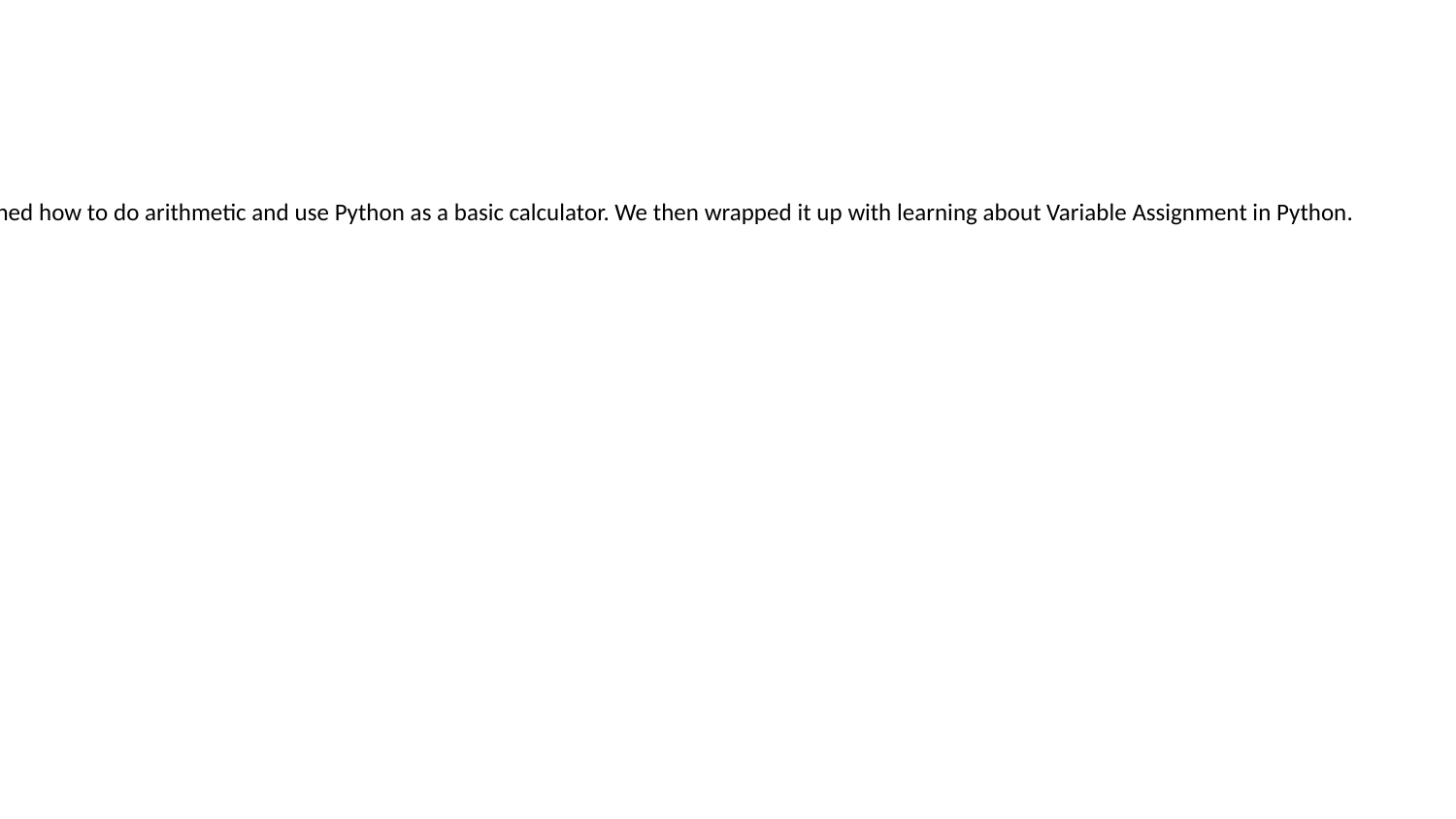

Info:
So what have we learned? We learned some of the basics of numbers in Python. We also learned how to do arithmetic and use Python as a basic calculator. We then wrapped it up with learning about Variable Assignment in Python.
Up next we'll learn about Strings!